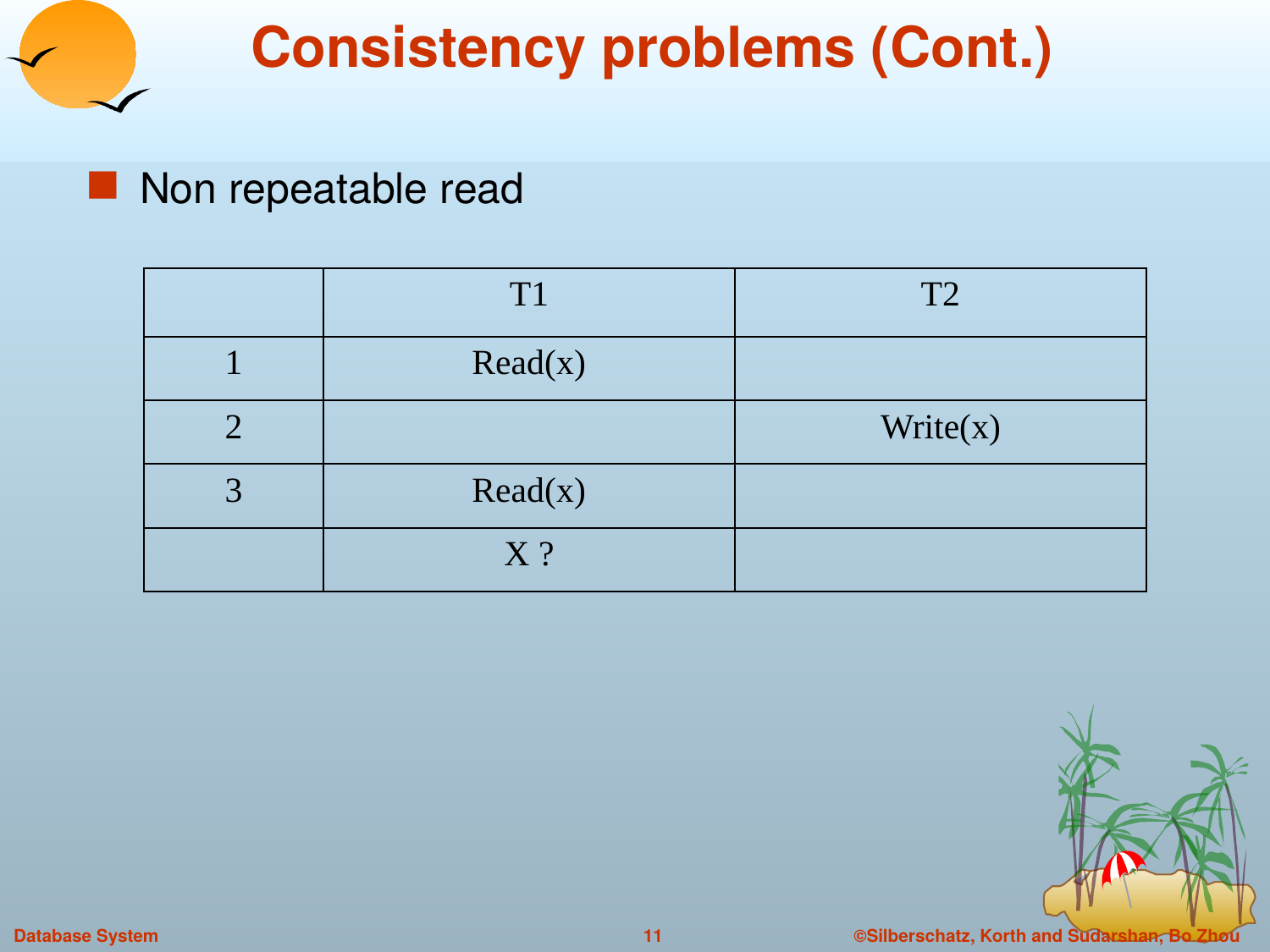

# Consistency problems (Cont.)
Non repeatable read
|  | T1 | T2 |
| --- | --- | --- |
| 1 | Read(x) |  |
| 2 |  | Write(x) |
| 3 | Read(x) |  |
|  | X ? |  |